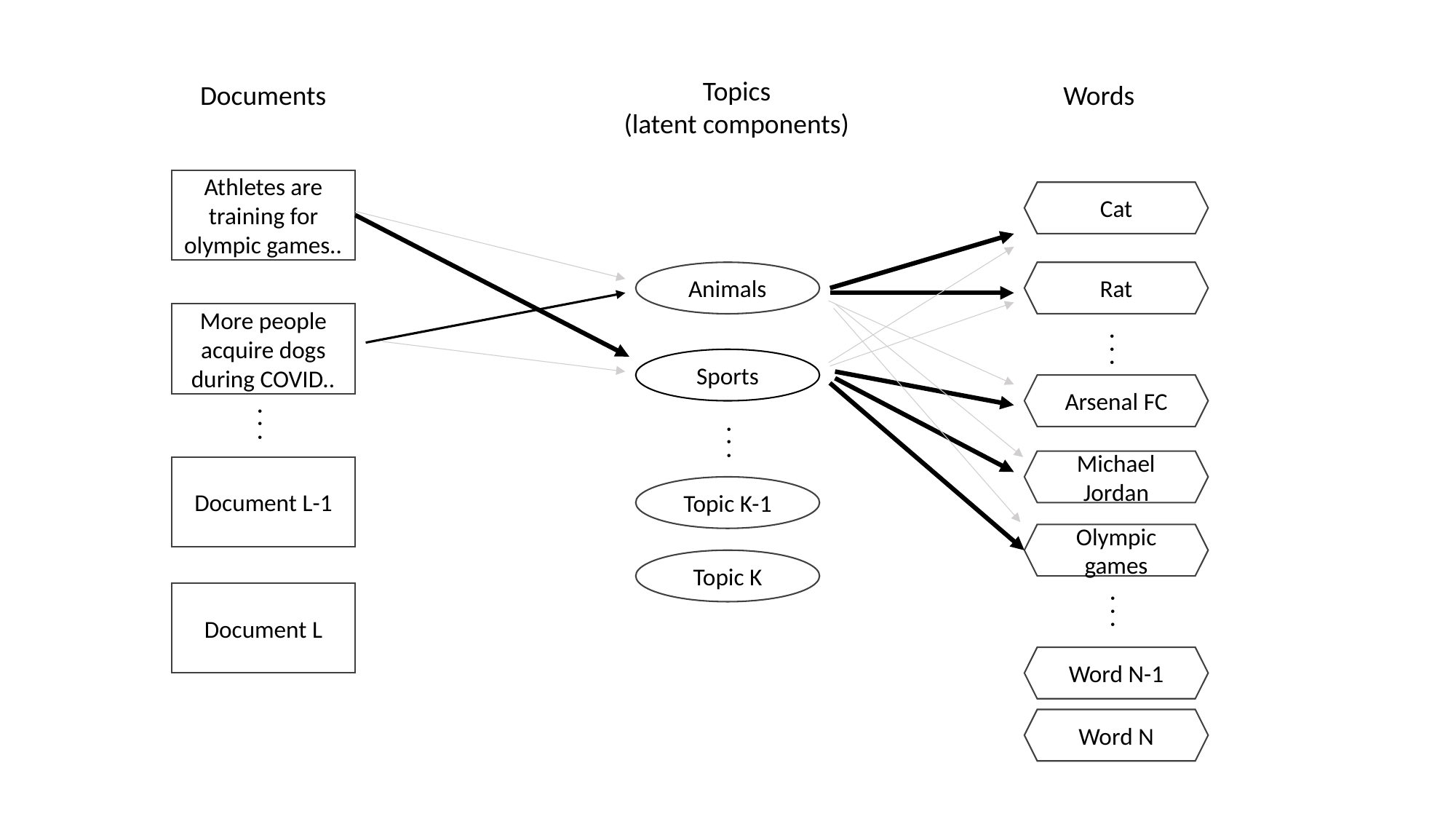

Topics
(latent components)
Documents
Words
Athletes are training for olympic games..
Cat
Animals
Rat
More people acquire dogs during COVID..
 . . .
Sports
Arsenal FC
 . . .
 . . .
Michael Jordan
Document L-1
Topic K-1
Olympic games
Topic K
Document L
 . . .
Word N-1
Word N